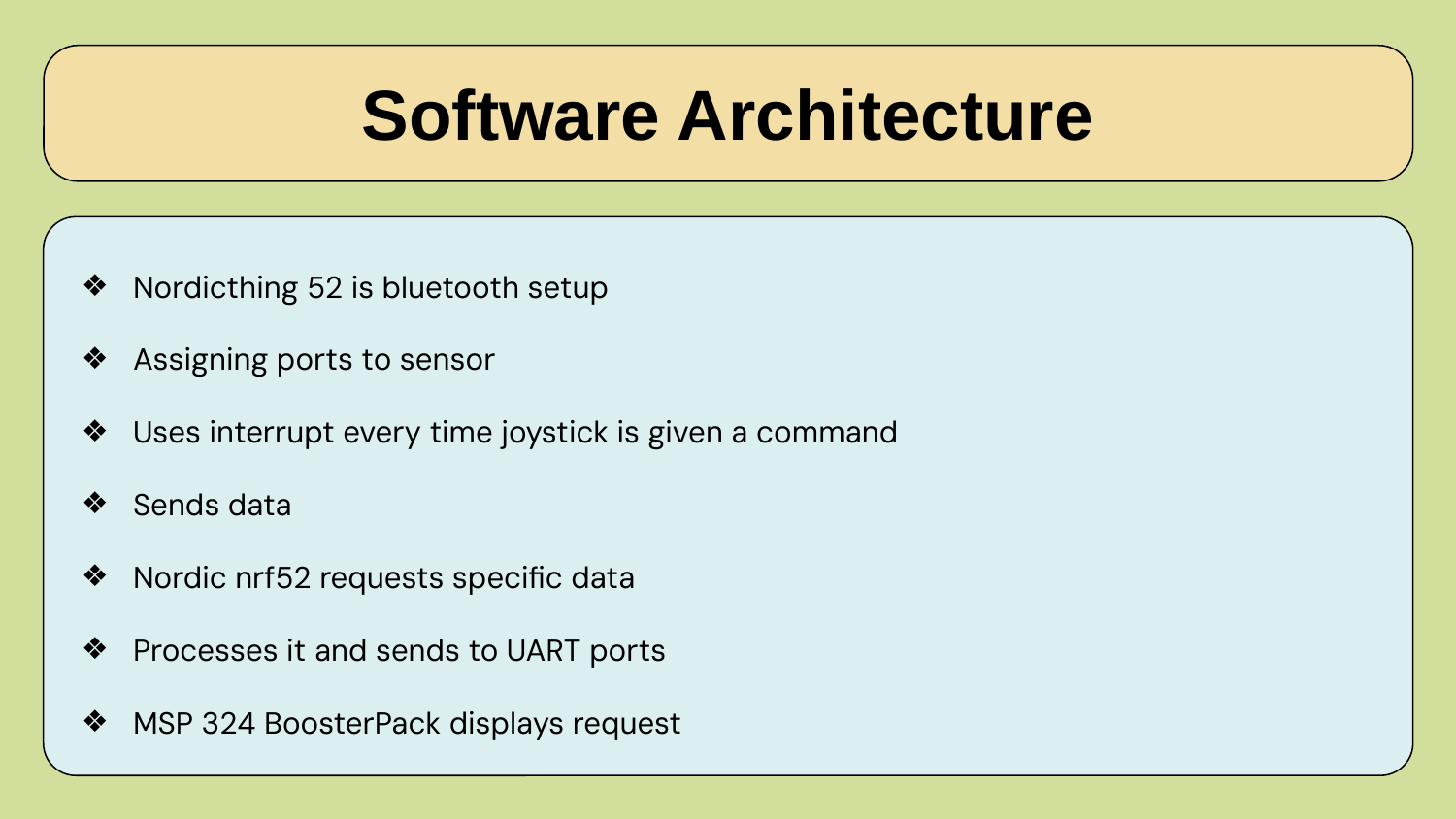

# Software Architecture

Nordicthing 52 is bluetooth setup

Assigning ports to sensor

Uses interrupt every time joystick is given a command

Sends data

Nordic nrf52 requests specific data

Processes it and sends to UART ports

MSP 324 BoosterPack displays request